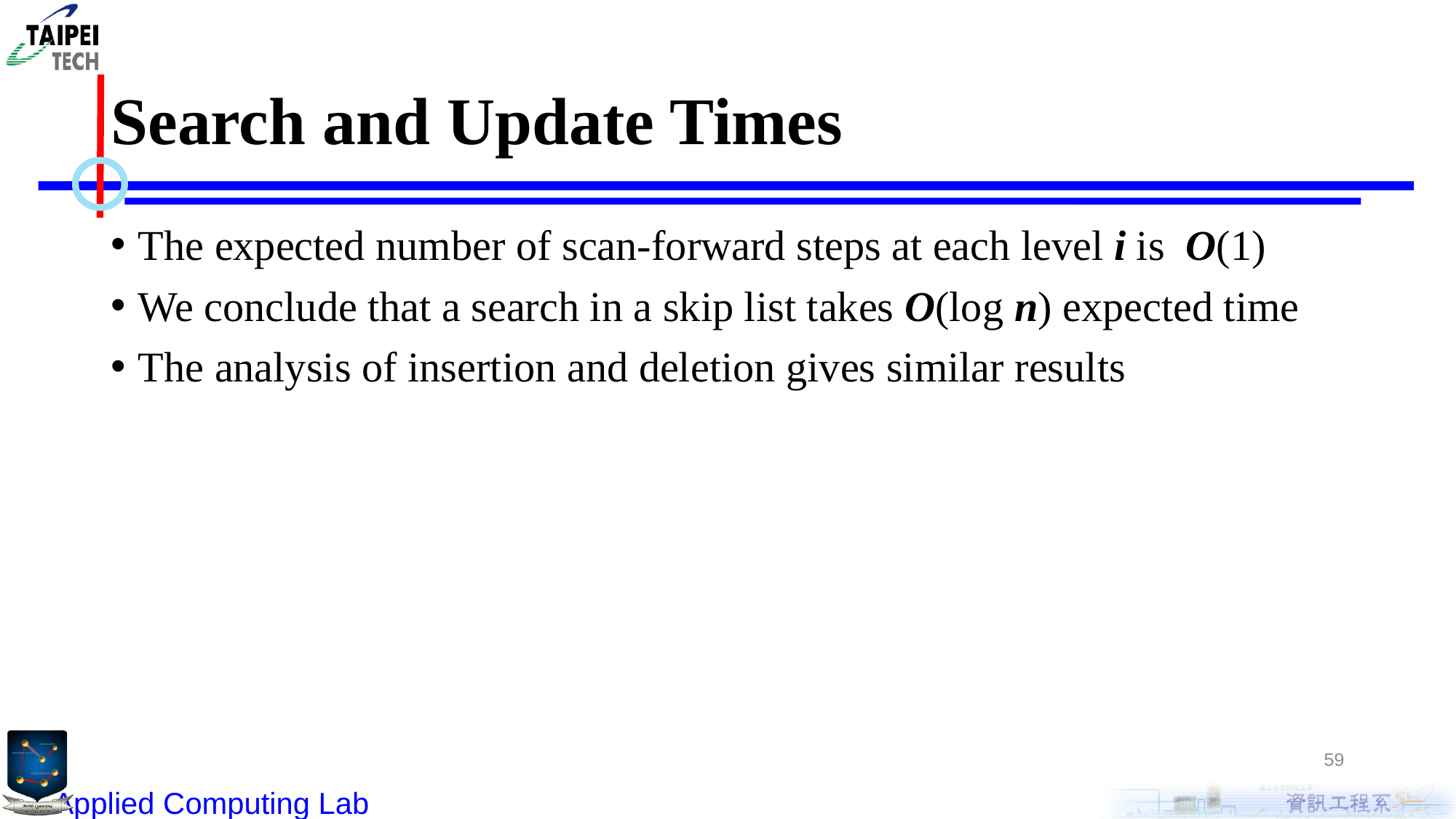

# Search and Update Times
The expected number of scan-forward steps at each level i is  O(1)
We conclude that a search in a skip list takes O(log n) expected time
The analysis of insertion and deletion gives similar results
59